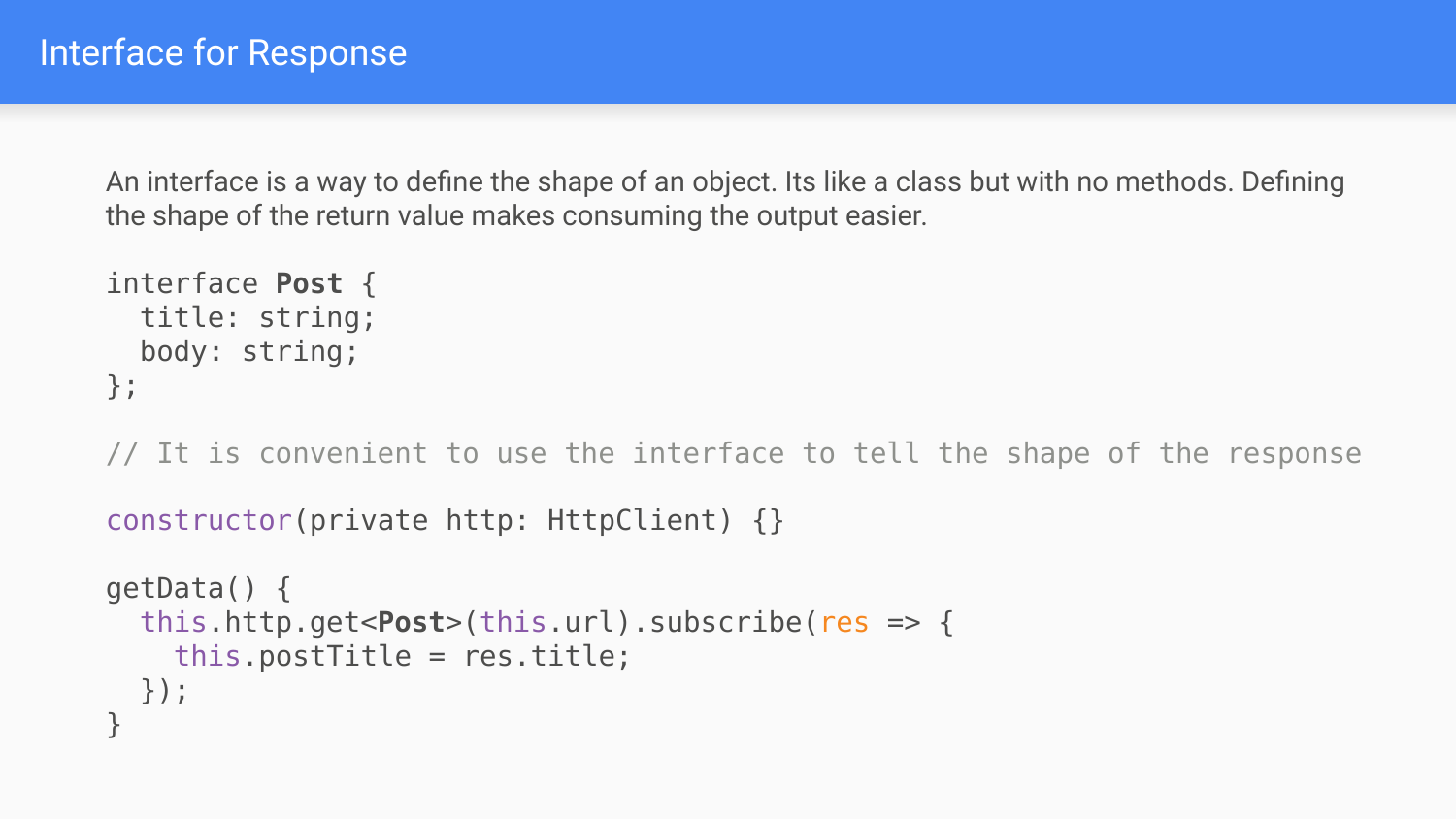

# Interface for Response
An interface is a way to define the shape of an object. Its like a class but with no methods. Defining the shape of the return value makes consuming the output easier.

interface Post {
  title: string;
  body: string;
};
// It is convenient to use the interface to tell the shape of the response
constructor(private http: HttpClient) {}
getData() {
  this.http.get<Post>(this.url).subscribe(res => {
    this.postTitle = res.title;
  });
}